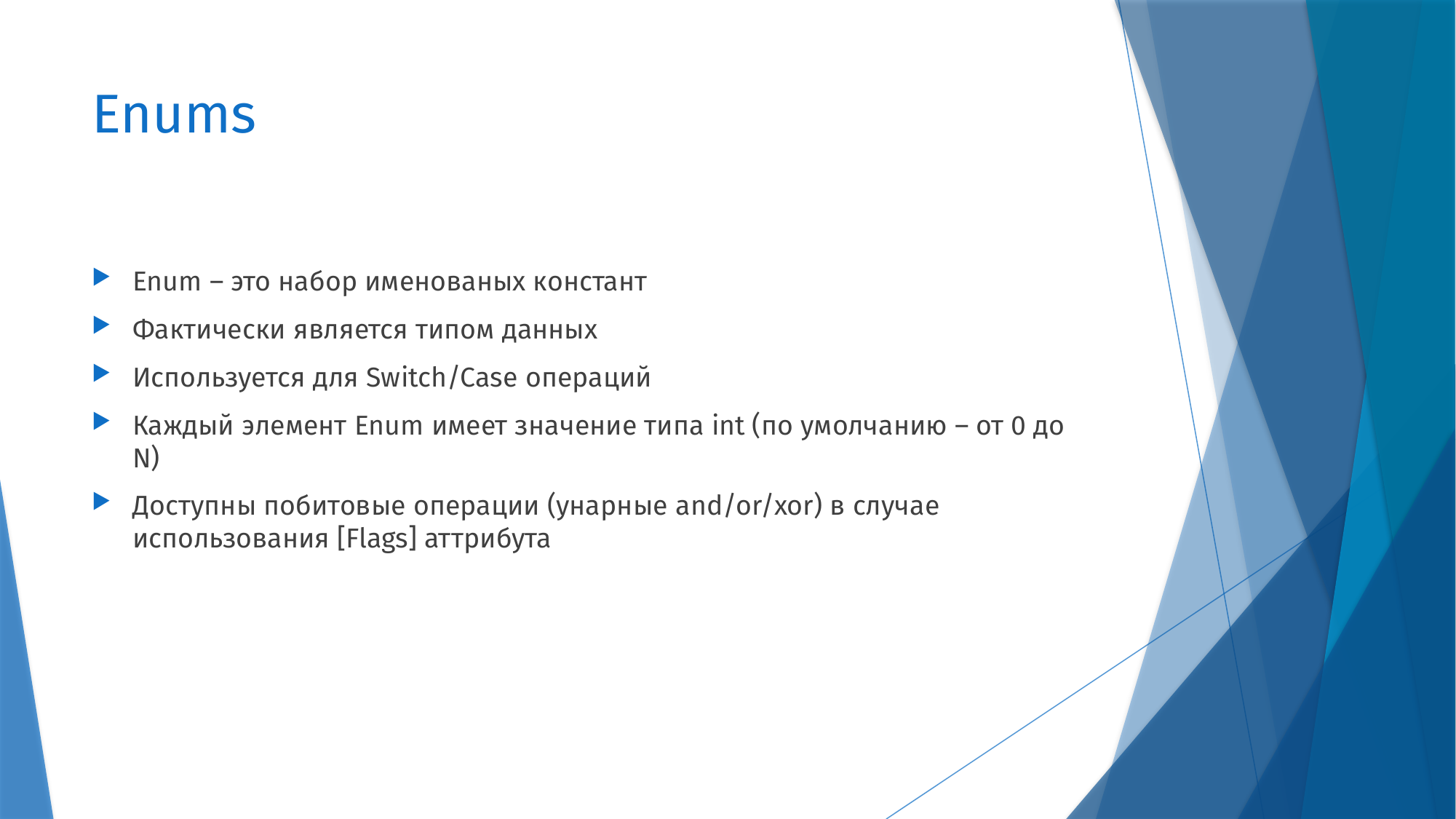

# Enums
Enum – это набор именованых констант
Фактически является типом данных
Используется для Switch/Case операций
Каждый элемент Enum имеет значение типа int (по умолчанию – от 0 до N)
Доступны побитовые операции (унарные and/or/xor) в случае использования [Flags] аттрибута